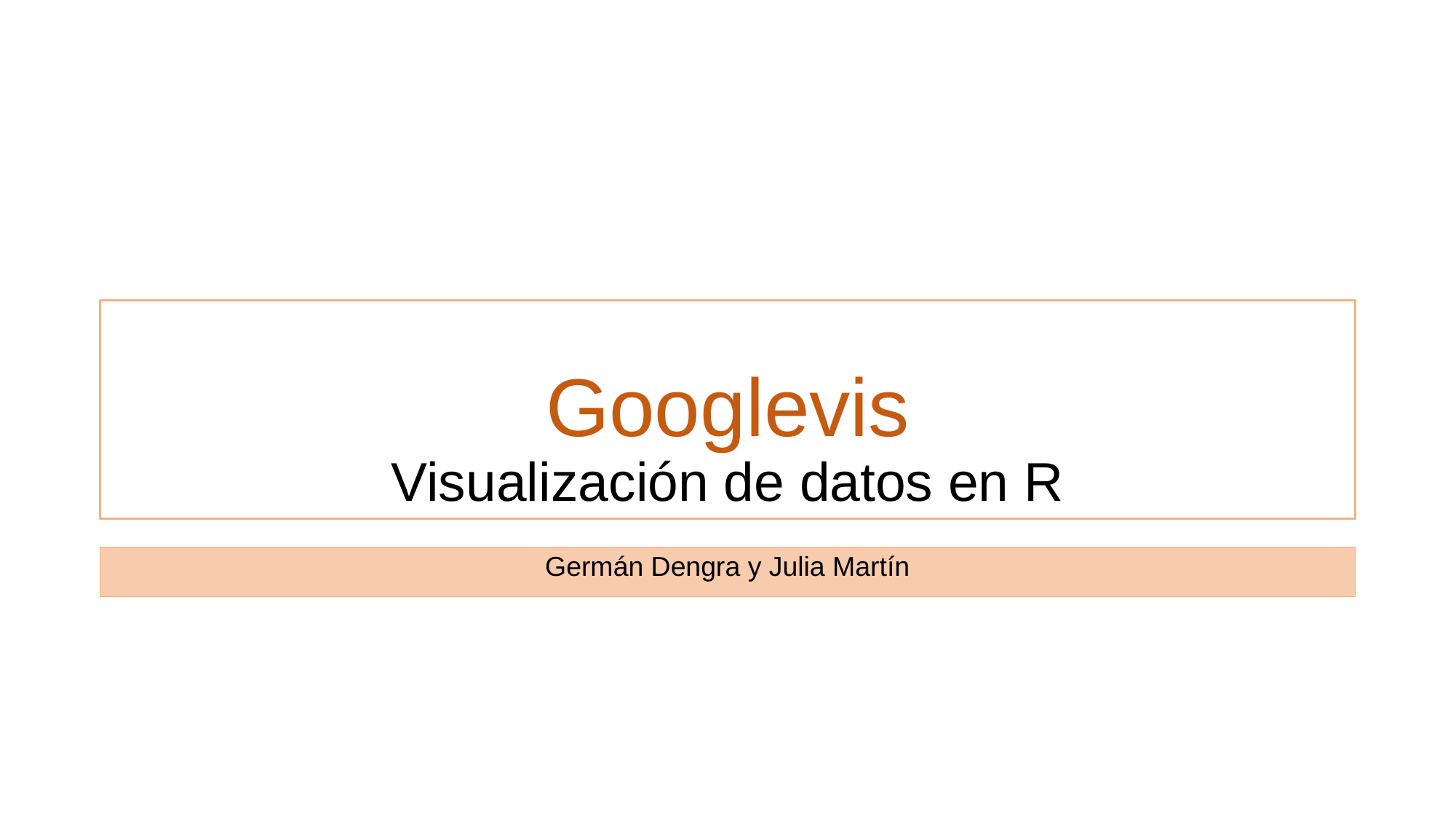

# Googlevis Visualización de datos en R
Germán Dengra y Julia Martín